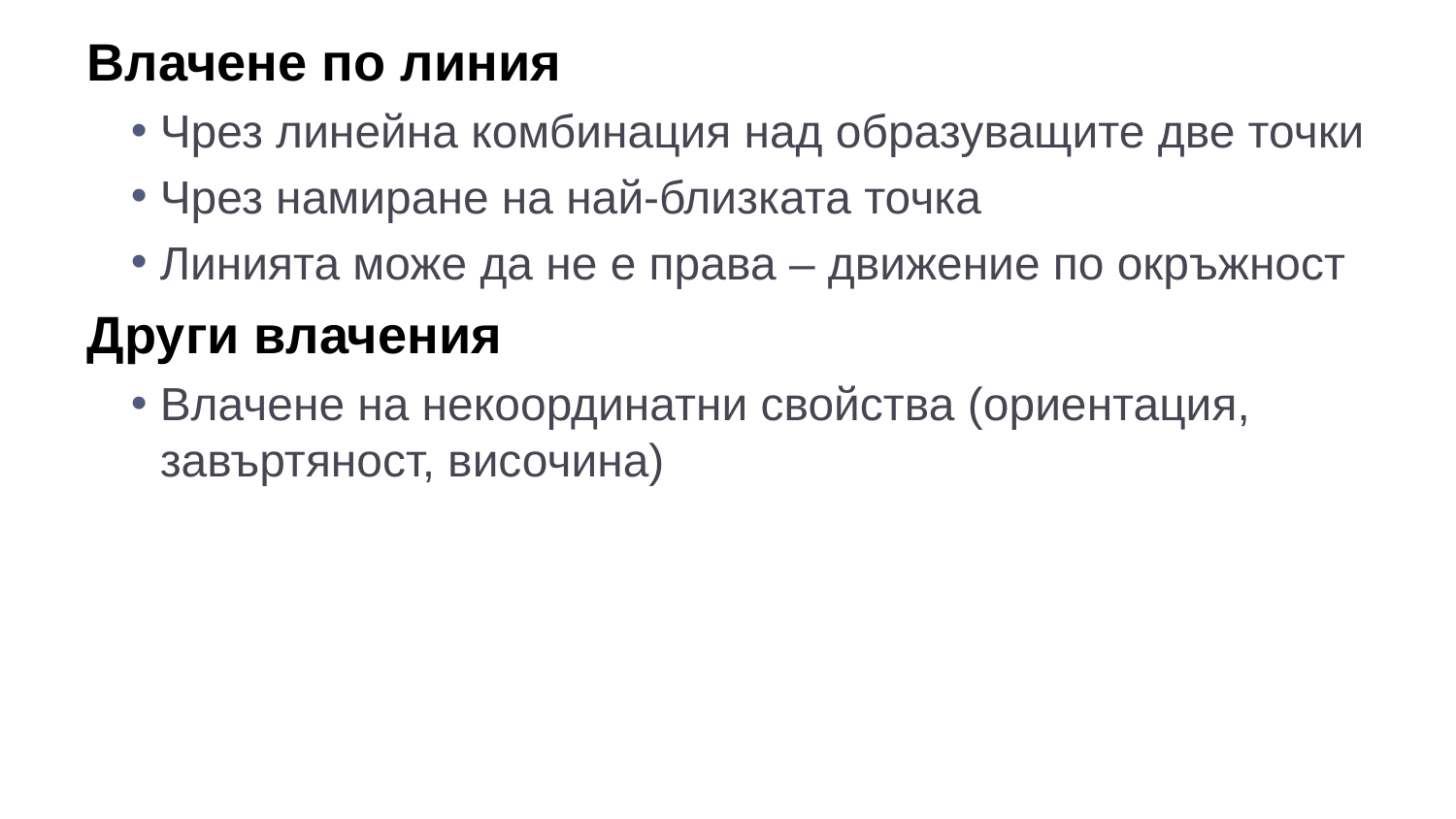

Влачене по линия
Чрез линейна комбинация над образуващите две точки
Чрез намиране на най-близката точка
Линията може да не е права – движение по окръжност
Други влачения
Влачене на некоординатни свойства (ориентация, завъртяност, височина)